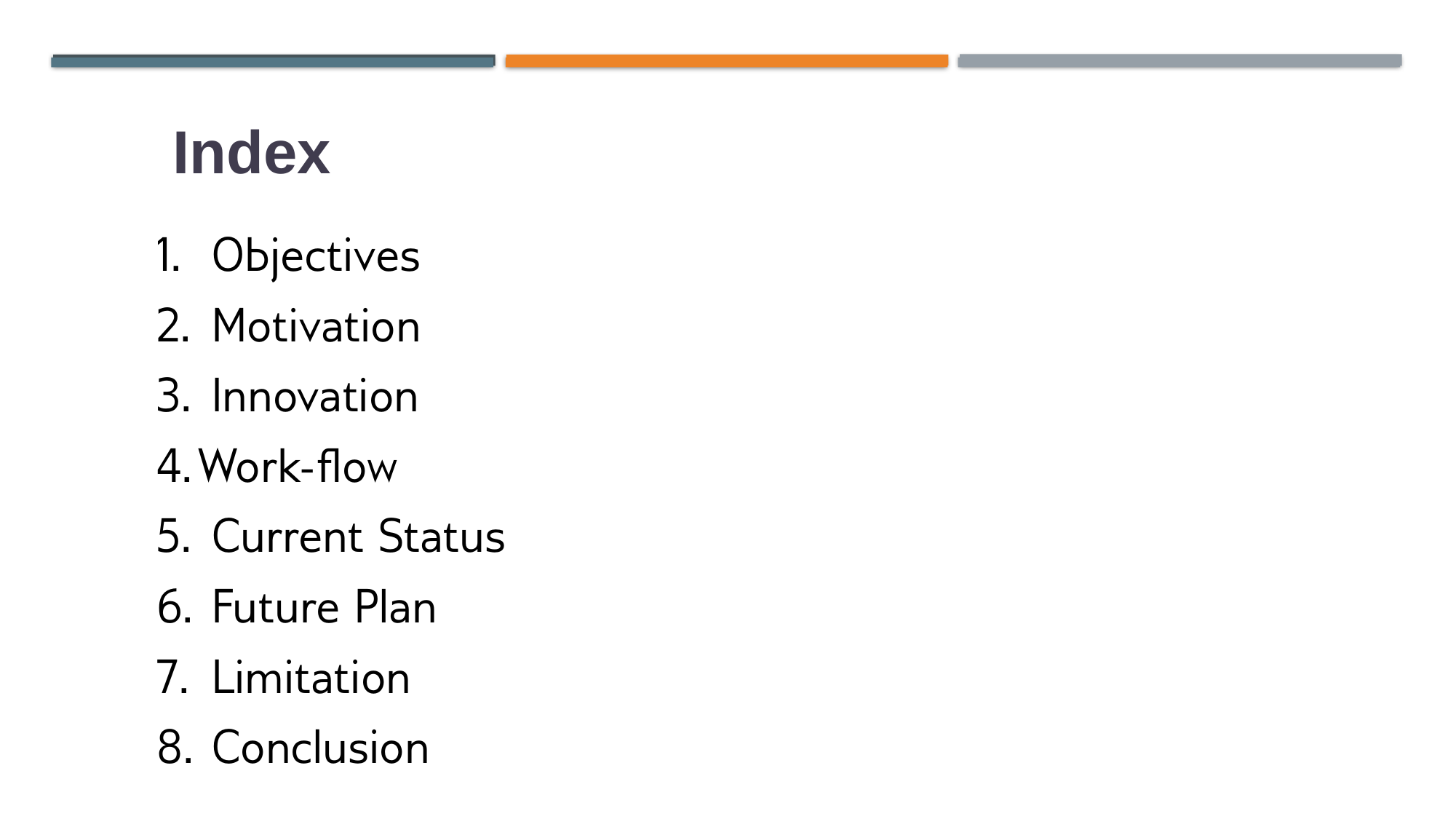

# Index
 Objectives
 Motivation
 Innovation
Work-flow
 Current Status
 Future Plan
 Limitation
 Conclusion